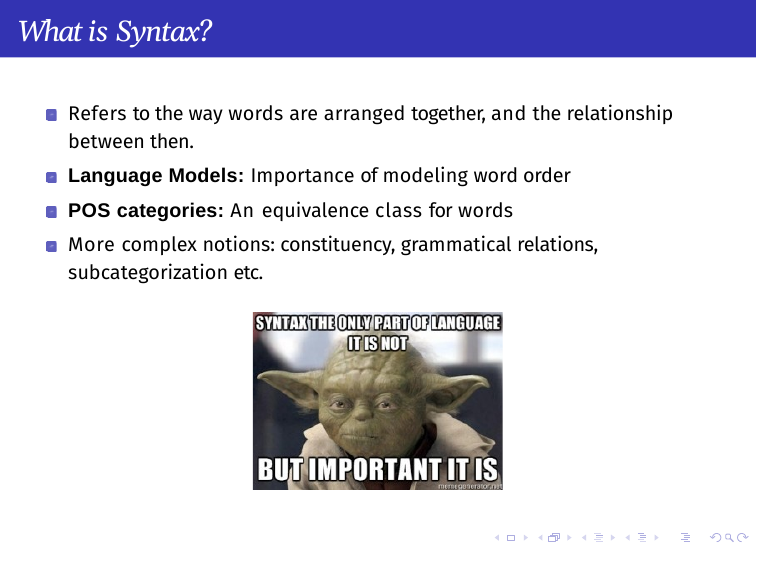

What is Syntax?
Refers to the way words are arranged together, and the relationship  between then.
Language Models: Importance of modeling word order
POS categories: An equivalence class for words
More complex notions: constituency, grammatical relations,  subcategorization etc.

Syntax
2 / 14